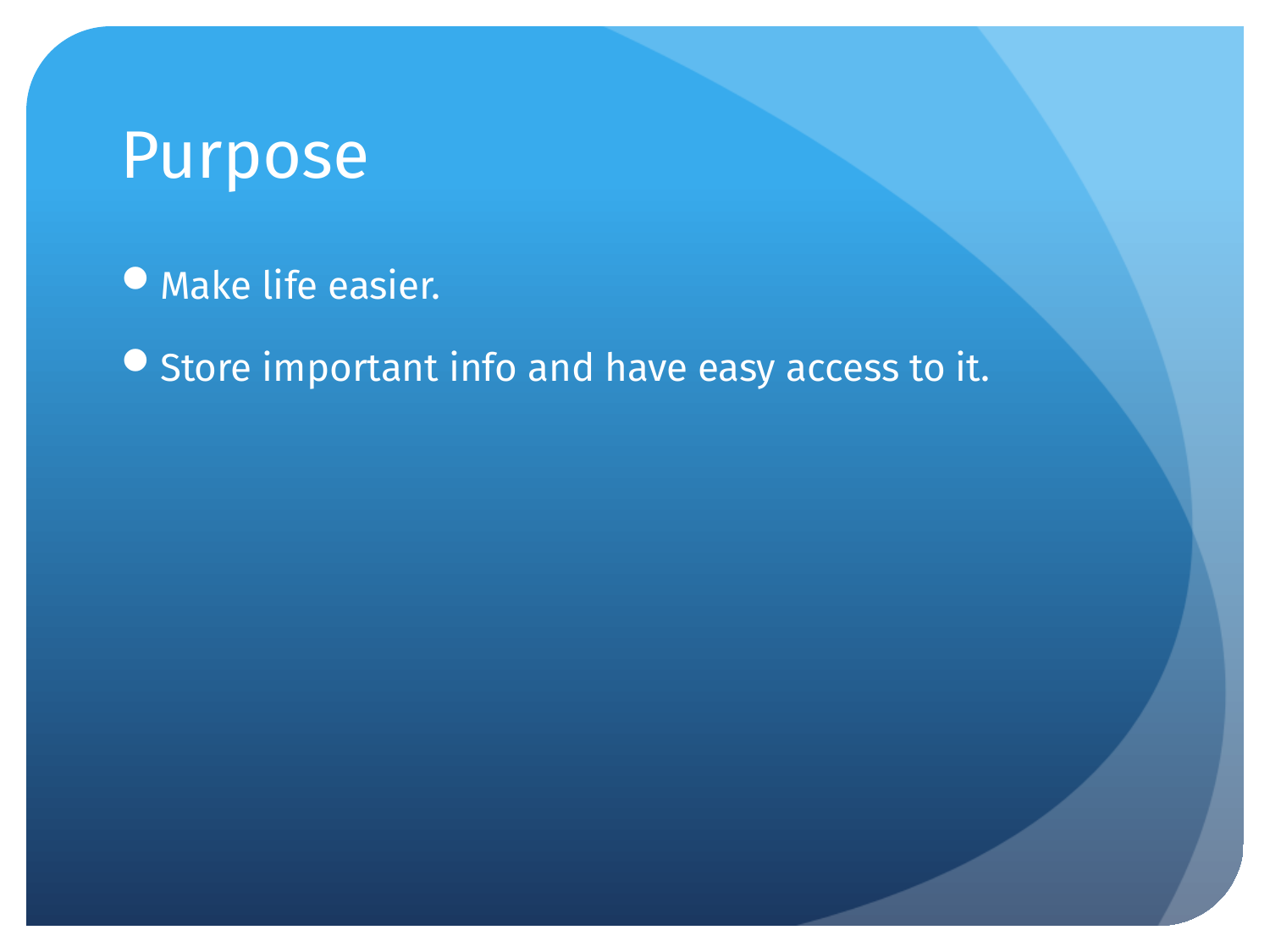

# Purpose
Make life easier.
Store important info and have easy access to it.